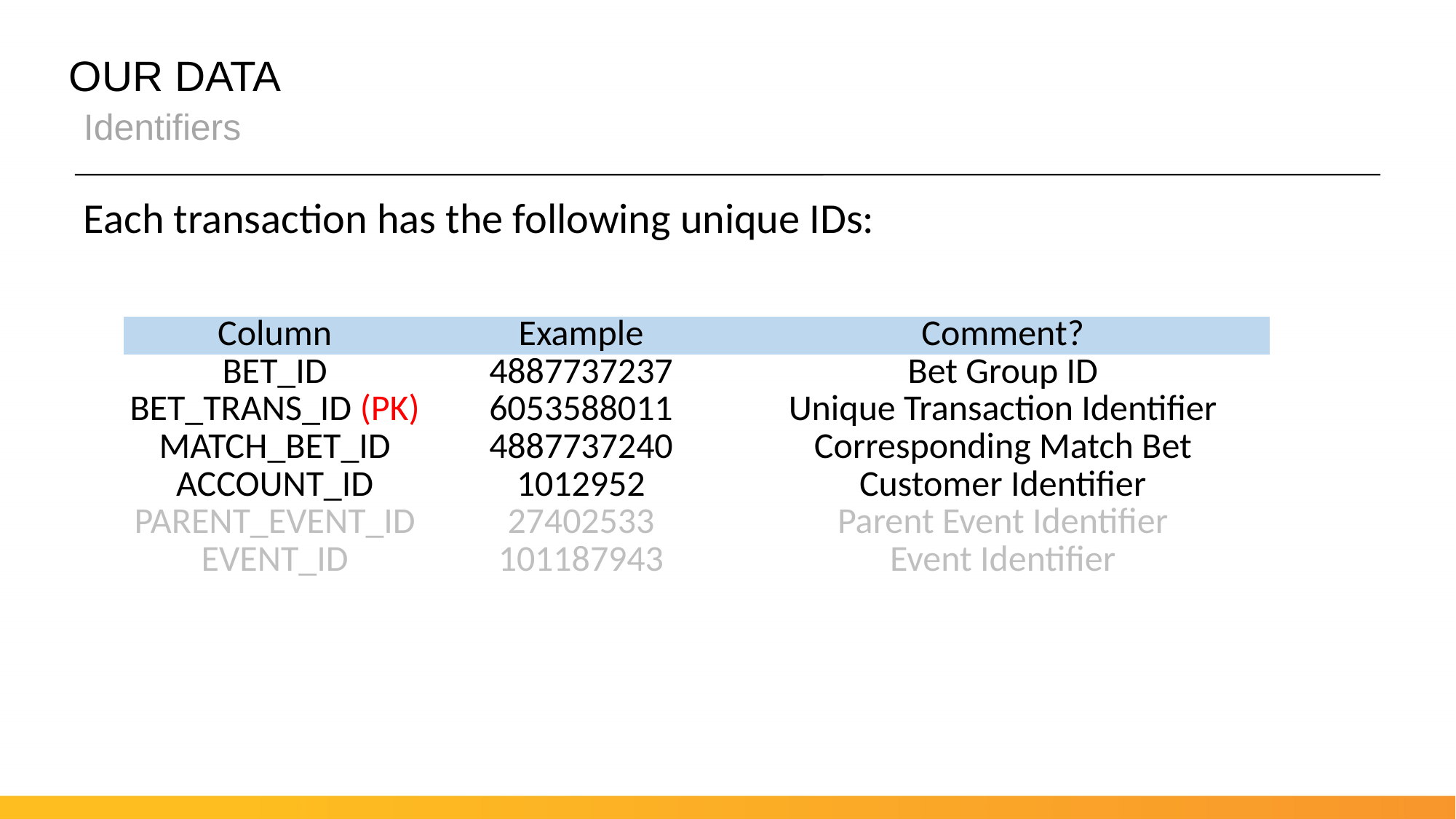

Our Data
Identifiers

Each transaction has the following unique IDs:

| Column | Example | Comment? |
| --- | --- | --- |
| BET\_ID | 4887737237 | Bet Group ID |
| BET\_TRANS\_ID (PK) | 6053588011 | Unique Transaction Identifier |
| MATCH\_BET\_ID | 4887737240 | Corresponding Match Bet |
| ACCOUNT\_ID | 1012952 | Customer Identifier |
| PARENT\_EVENT\_ID | 27402533 | Parent Event Identifier |
| EVENT\_ID | 101187943 | Event Identifier |